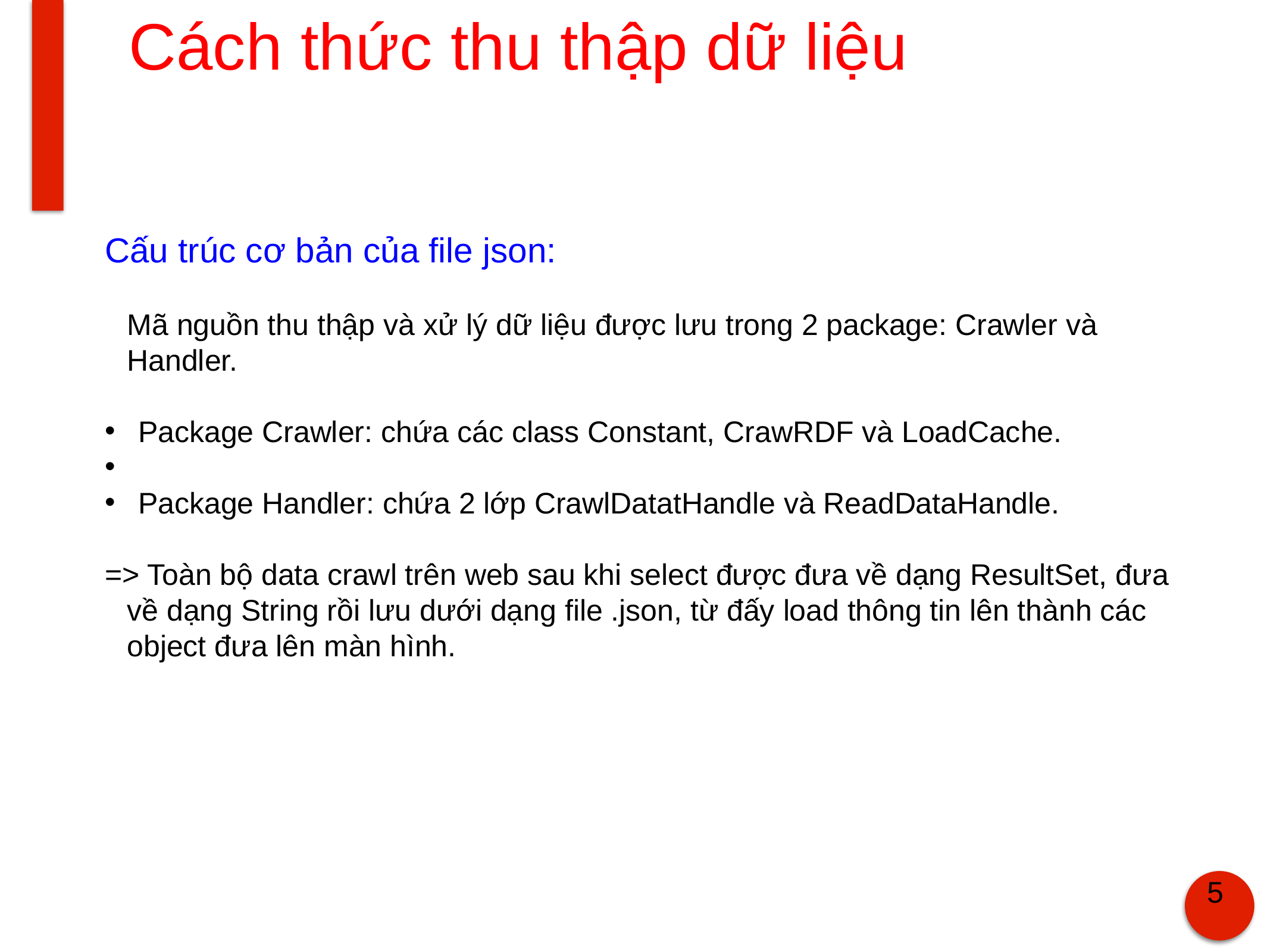

# Cách thức thu thập dữ liệu
Cấu trúc cơ bản của file json:

Mã nguồn thu thập và xử lý dữ liệu được lưu trong 2 package: Crawler và Handler.

Package Crawler: chứa các class Constant, CrawRDF và LoadCache.

Package Handler: chứa 2 lớp CrawlDatatHandle và ReadDataHandle.

=> Toàn bộ data crawl trên web sau khi select được đưa về dạng ResultSet, đưa về dạng String rồi lưu dưới dạng file .json, từ đấy load thông tin lên thành các object đưa lên màn hình.

5